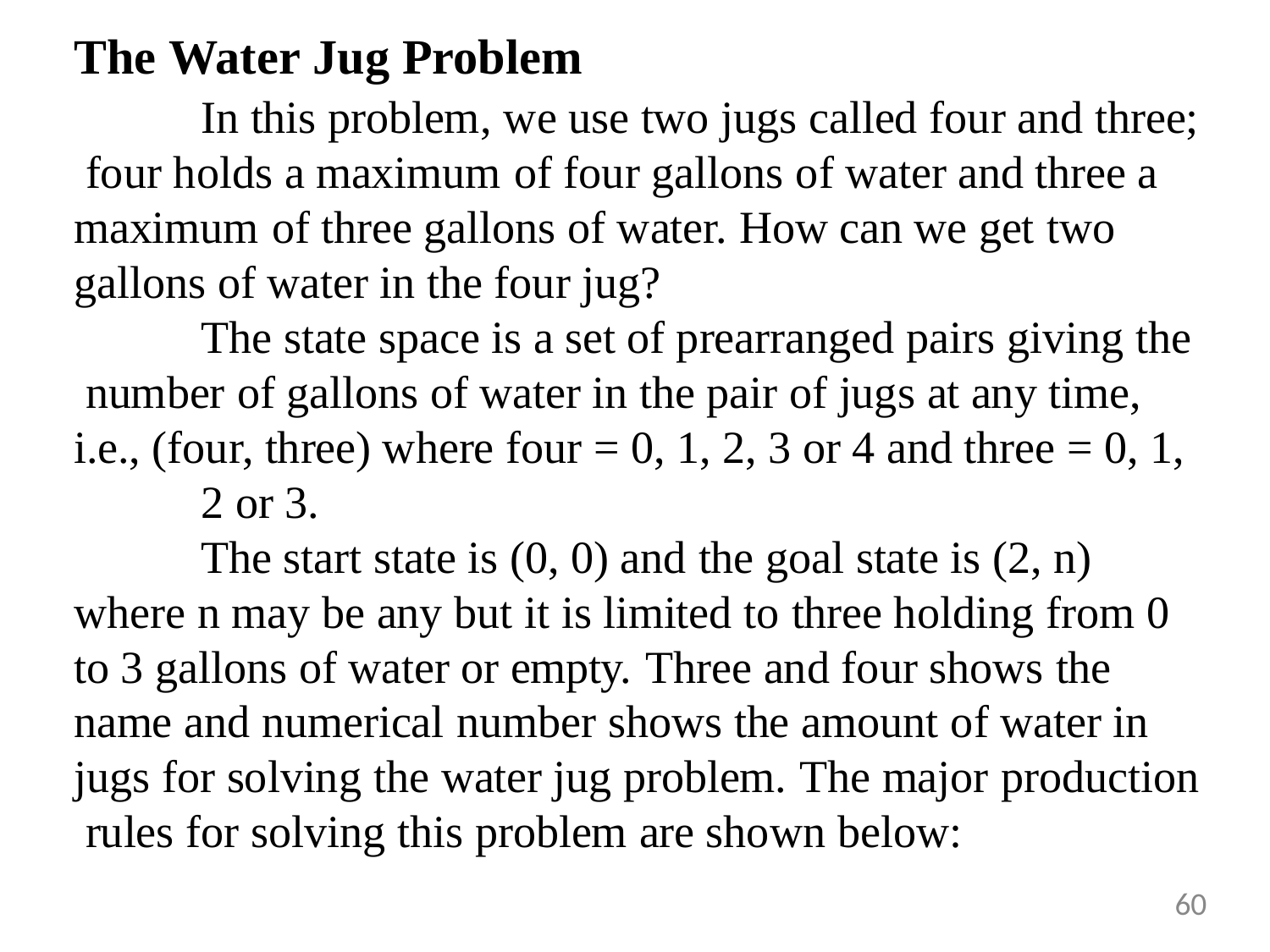

# The Water Jug Problem
In this problem, we use two jugs called four and three;  four holds a maximum of four gallons of water and three a  maximum of three gallons of water. How can we get two  gallons of water in the four jug?
The state space is a set of prearranged pairs giving the  number of gallons of water in the pair of jugs at any time,  i.e., (four, three) where four = 0, 1, 2, 3 or 4 and three = 0, 1,
2 or 3.
The start state is (0, 0) and the goal state is (2, n)  where n may be any but it is limited to three holding from 0  to 3 gallons of water or empty. Three and four shows the  name and numerical number shows the amount of water in  jugs for solving the water jug problem. The major production  rules for solving this problem are shown below:
60